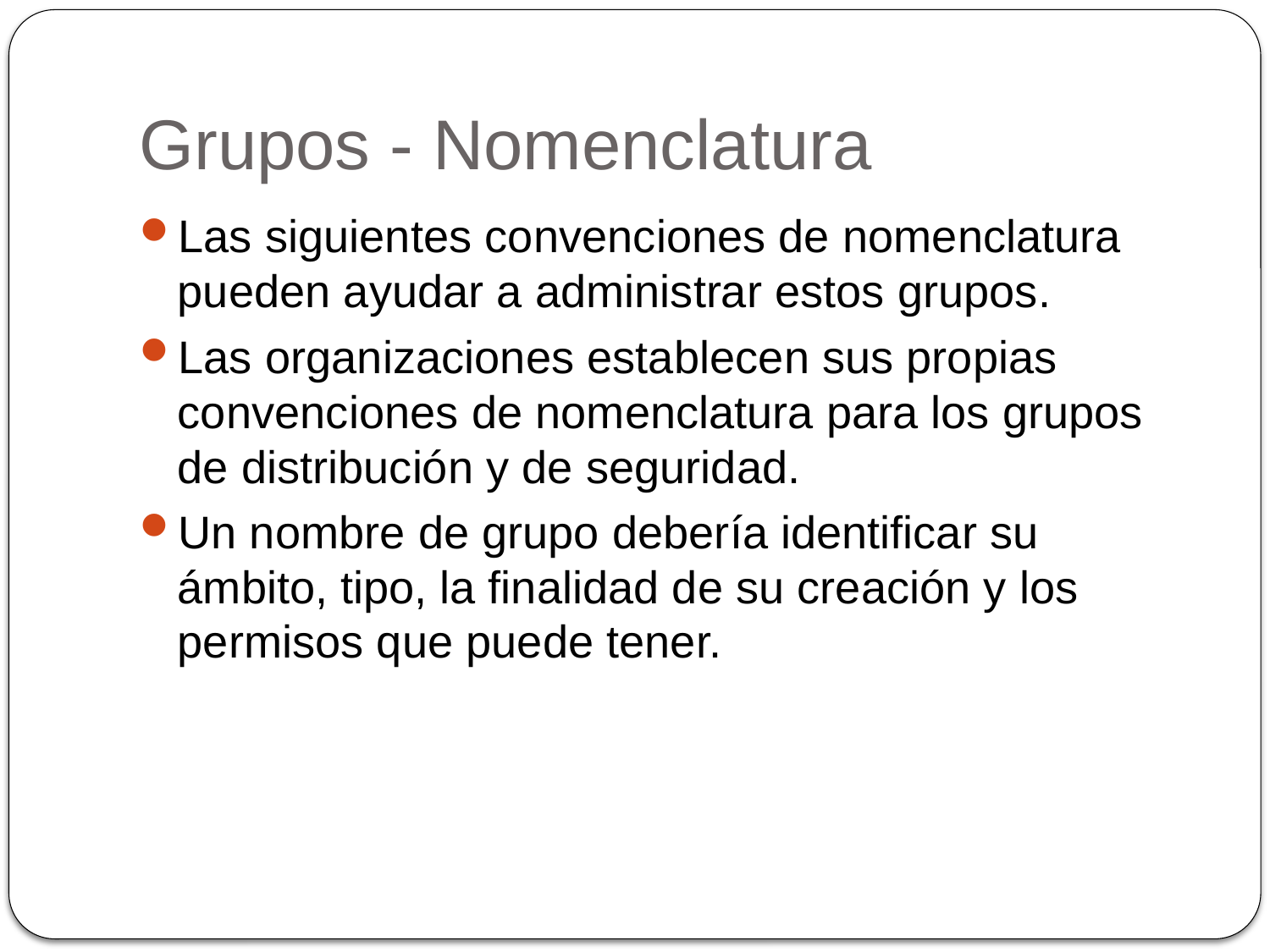

# Grupos - Nomenclatura
Las siguientes convenciones de nomenclatura pueden ayudar a administrar estos grupos.
Las organizaciones establecen sus propias convenciones de nomenclatura para los grupos de distribución y de seguridad.
Un nombre de grupo debería identificar su ámbito, tipo, la finalidad de su creación y los permisos que puede tener.